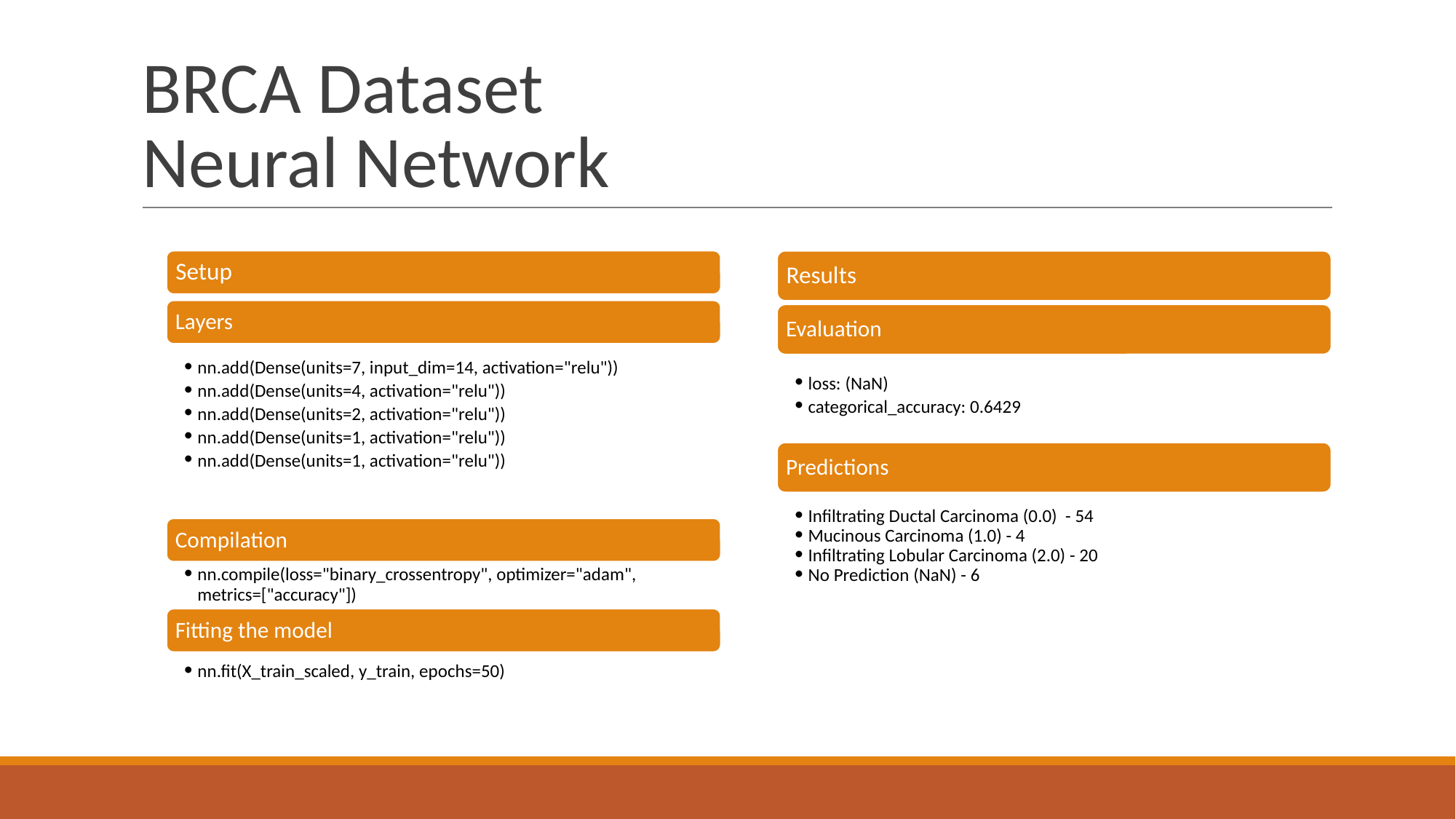

# BRCA Dataset
Neural Network

Setup

Layers

nn.add(Dense(units=7, input_dim=14, activation="relu"))
nn.add(Dense(units=4, activation="relu"))
nn.add(Dense(units=2, activation="relu"))
nn.add(Dense(units=1, activation="relu"))
nn.add(Dense(units=1, activation="relu"))

Compilation

nn.compile(loss="binary_crossentropy", optimizer="adam", metrics=["accuracy"])

Fitting the model

nn.fit(X_train_scaled, y_train, epochs=50)

Results

Evaluation

loss: (NaN)
categorical_accuracy: 0.6429

Predictions

Infiltrating Ductal Carcinoma (0.0)  - 54
Mucinous Carcinoma (1.0) - 4
Infiltrating Lobular Carcinoma (2.0) - 20
No Prediction (NaN) - 6